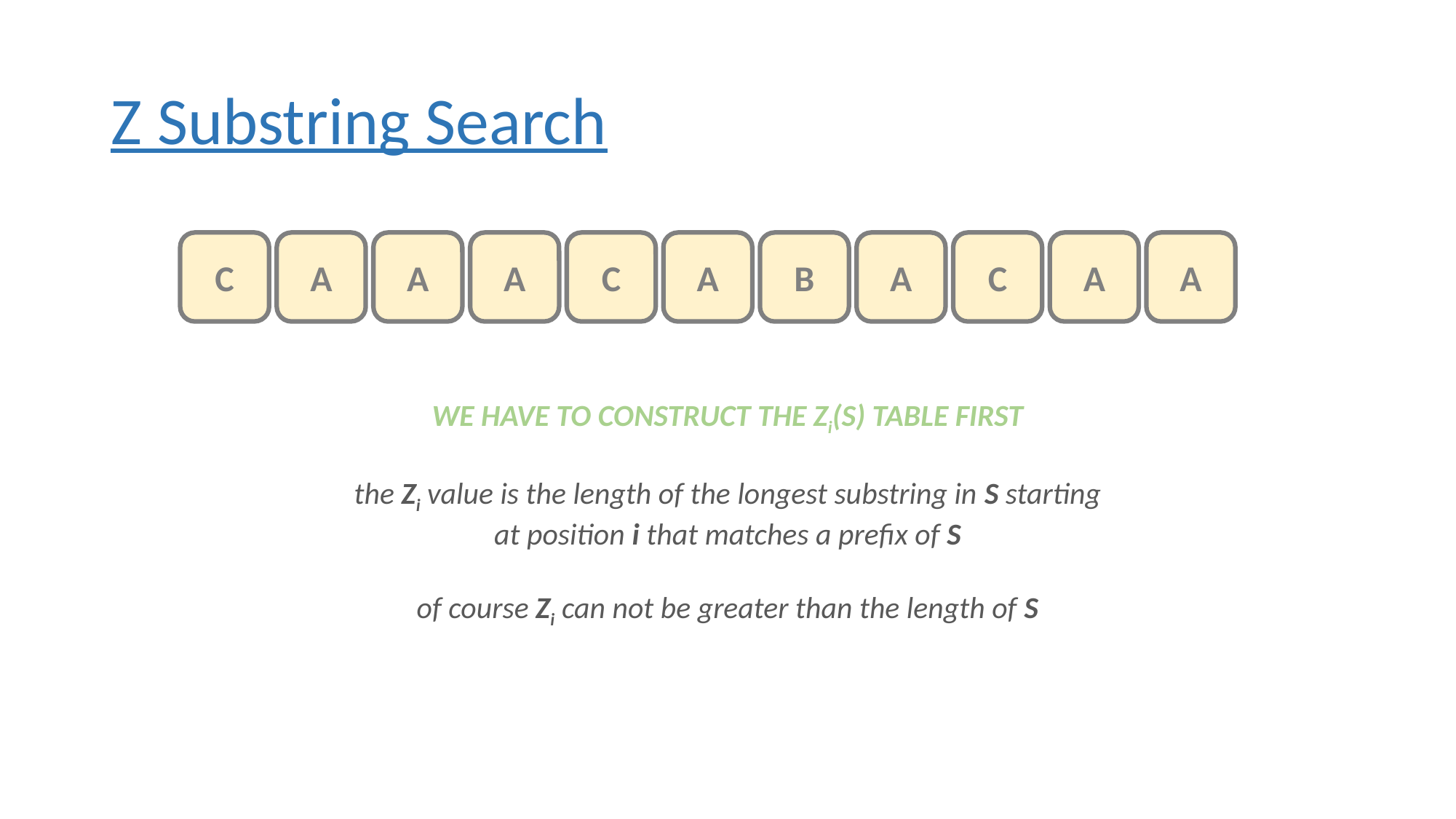

# Z Substring Search
C
A
A
A
C
A
B
A
C
A
A
WE HAVE TO CONSTRUCT THE Zi(S) TABLE FIRST

the Zi value is the length of the longest substring in S starting
at position i that matches a prefix of S

of course Zi can not be greater than the length of S